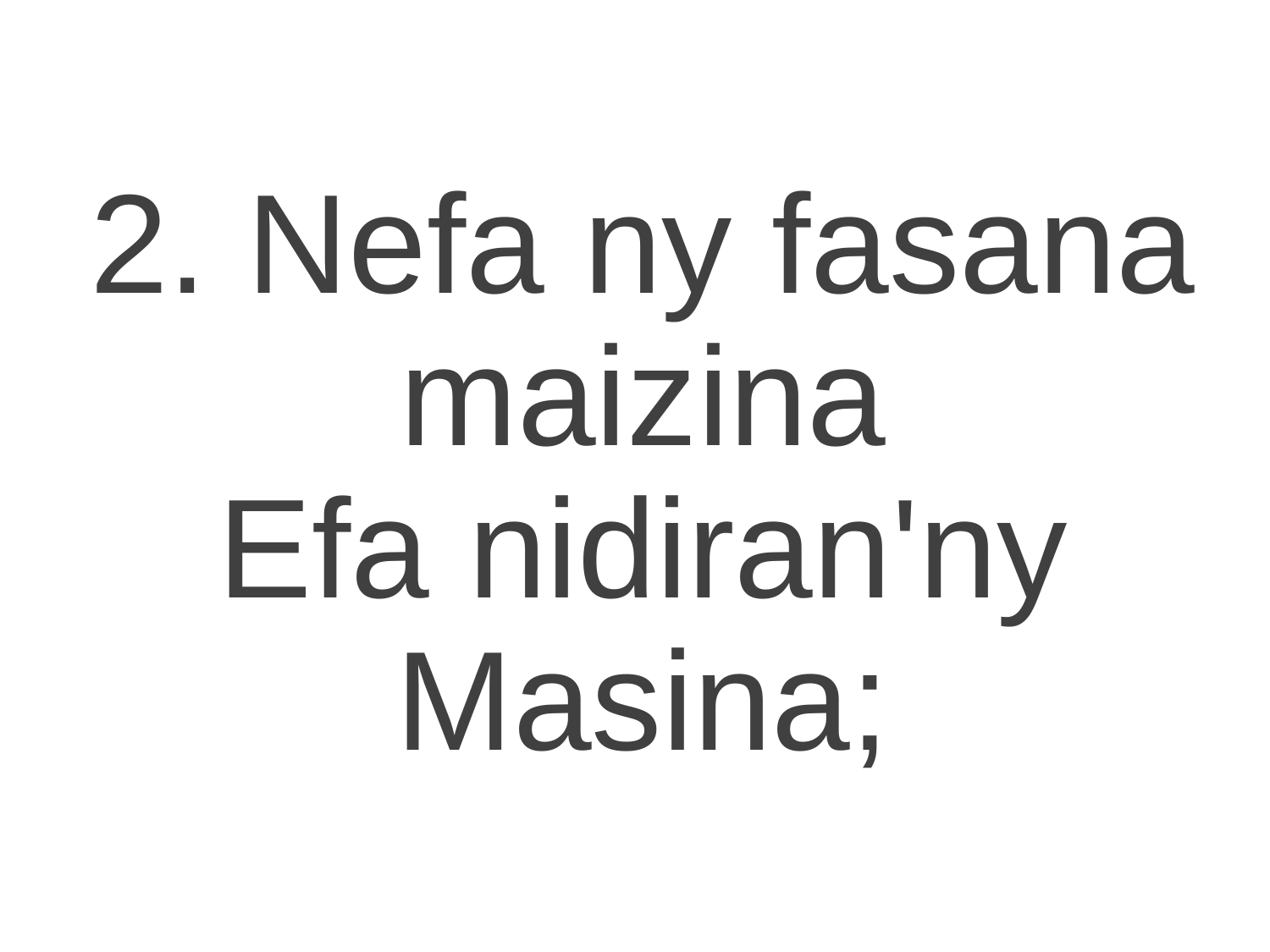

2. Nefa ny fasana maizina
Efa nidiran'ny Masina;